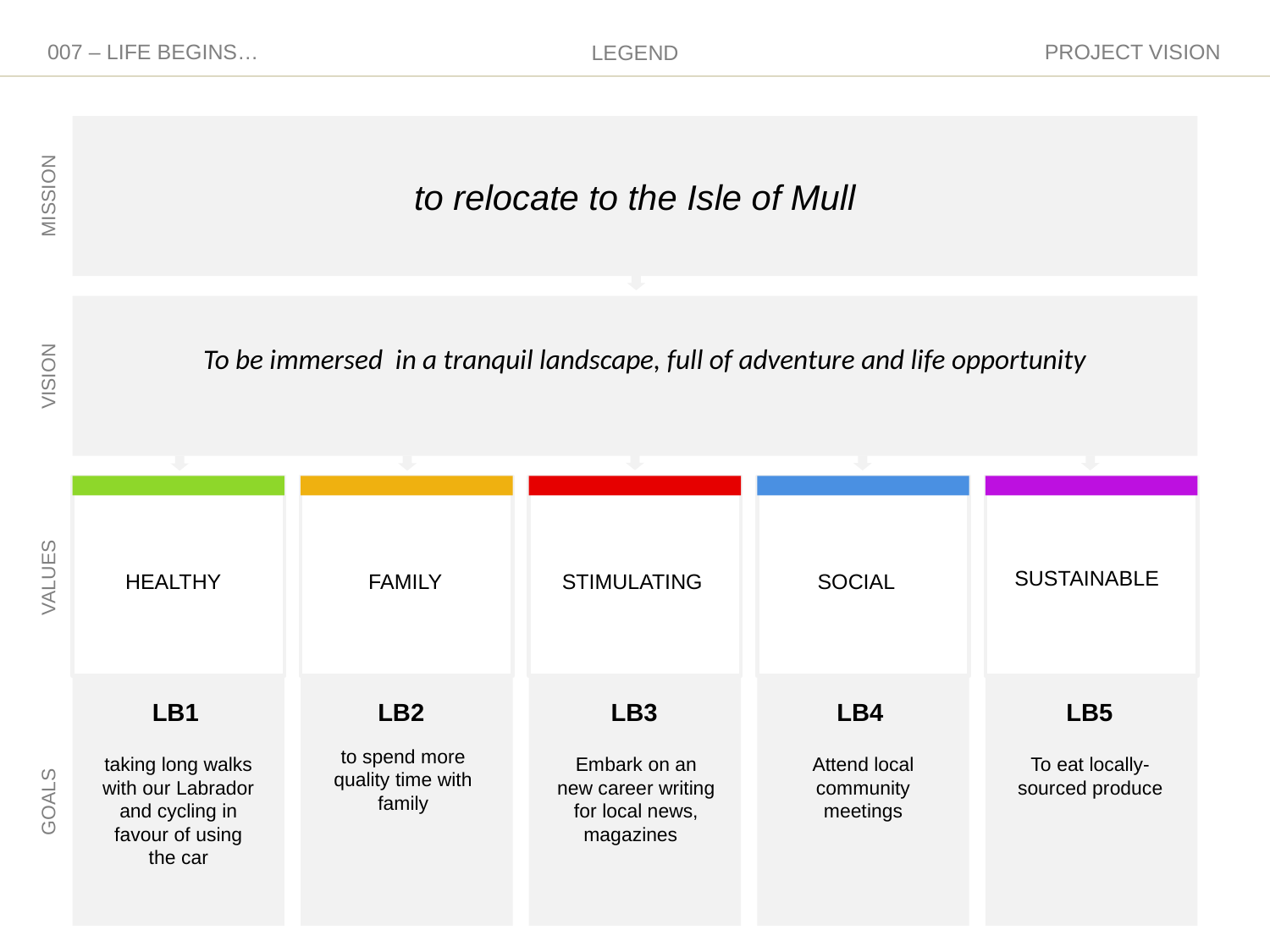

007 – LIFE BEGINS…
PROJECT VISION
LEGEND

to relocate to the Isle of Mull
MISSION

To be immersed  in a tranquil landscape, full of adventure and life opportunity
VISION

SUSTAINABLE
VALUES
HEALTHY
STIMULATING
FAMILY
SOCIAL

LB4
LB5
LB2
LB3
LB1
to spend more quality time with family
Attend local community meetings
taking long walks with our Labrador and cycling in favour of using the car
Embark on an new career writing for local news, magazines
To eat locally-sourced produce
GOALS